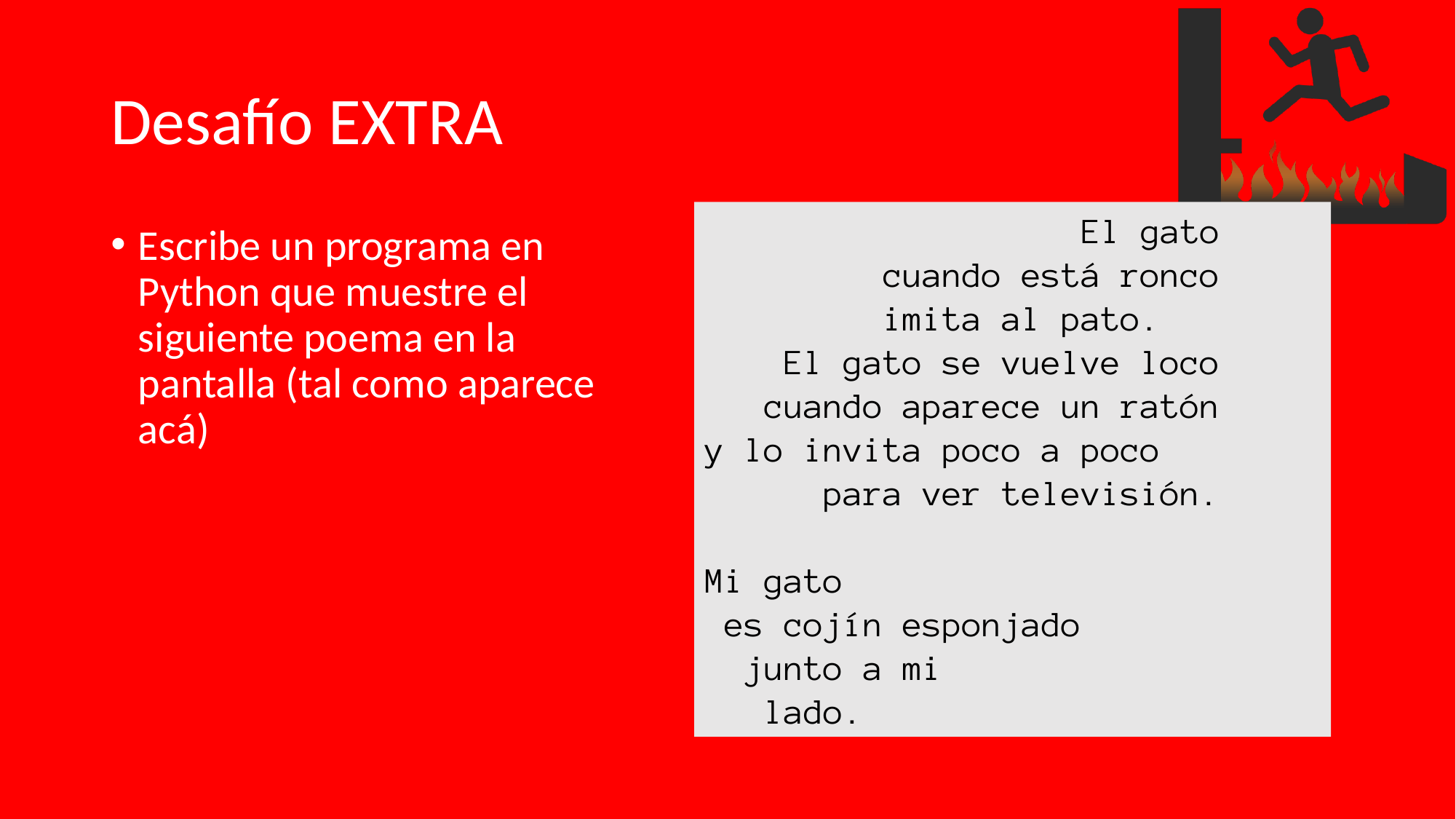

# Desafío EXTRA
                   El gato
         cuando está ronco
         imita al pato.
    El gato se vuelve loco
   cuando aparece un ratón
y lo invita poco a poco
      para ver televisión.
Mi gato
 es cojín esponjado
  junto a mi
   lado.
Escribe un programa en Python que muestre el siguiente poema en la pantalla (tal como aparece acá)